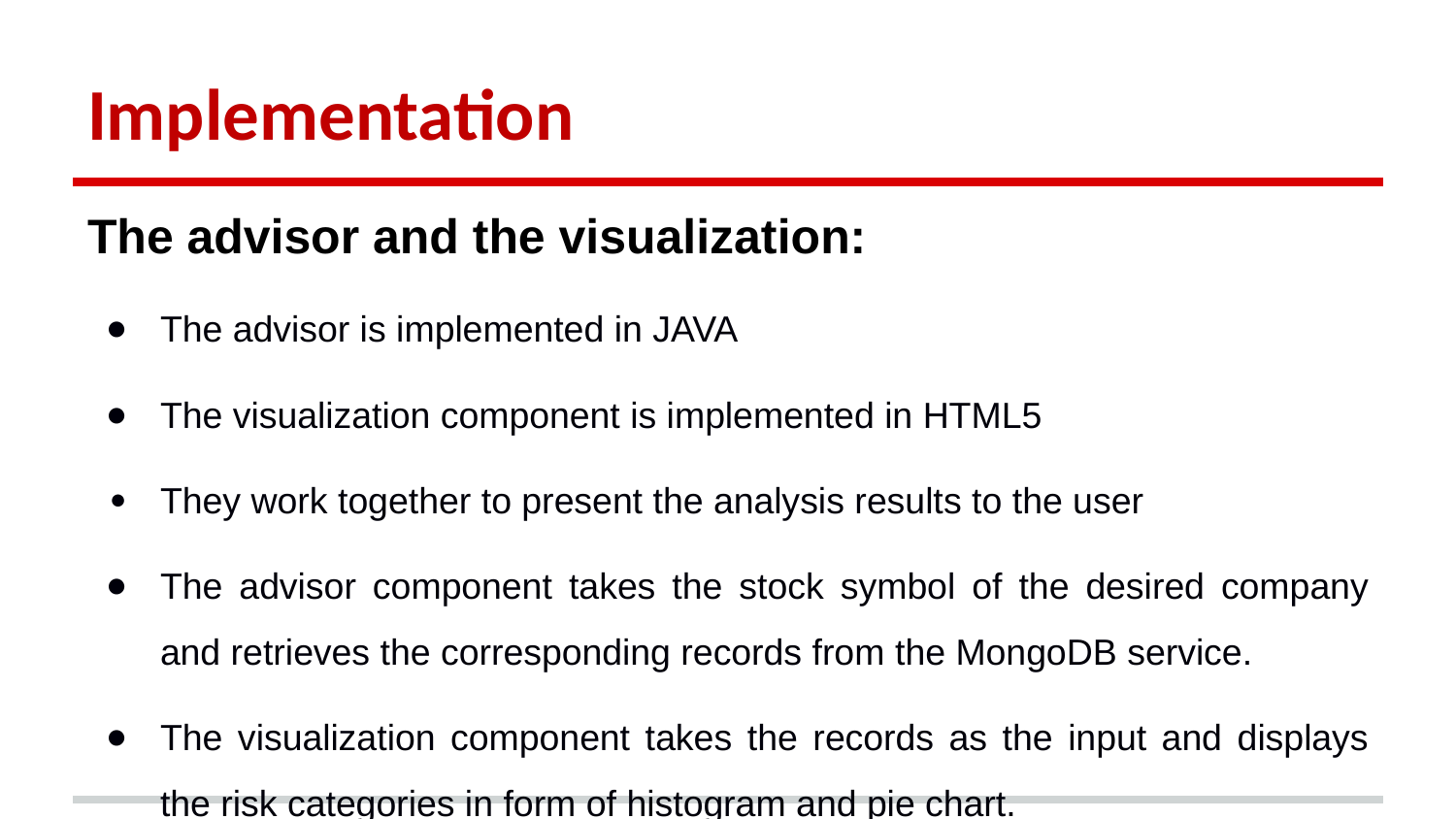

# Implementation
The advisor and the visualization:
The advisor is implemented in JAVA
The visualization component is implemented in HTML5
They work together to present the analysis results to the user
The advisor component takes the stock symbol of the desired company and retrieves the corresponding records from the MongoDB service.
The visualization component takes the records as the input and displays the risk categories in form of histogram and pie chart.